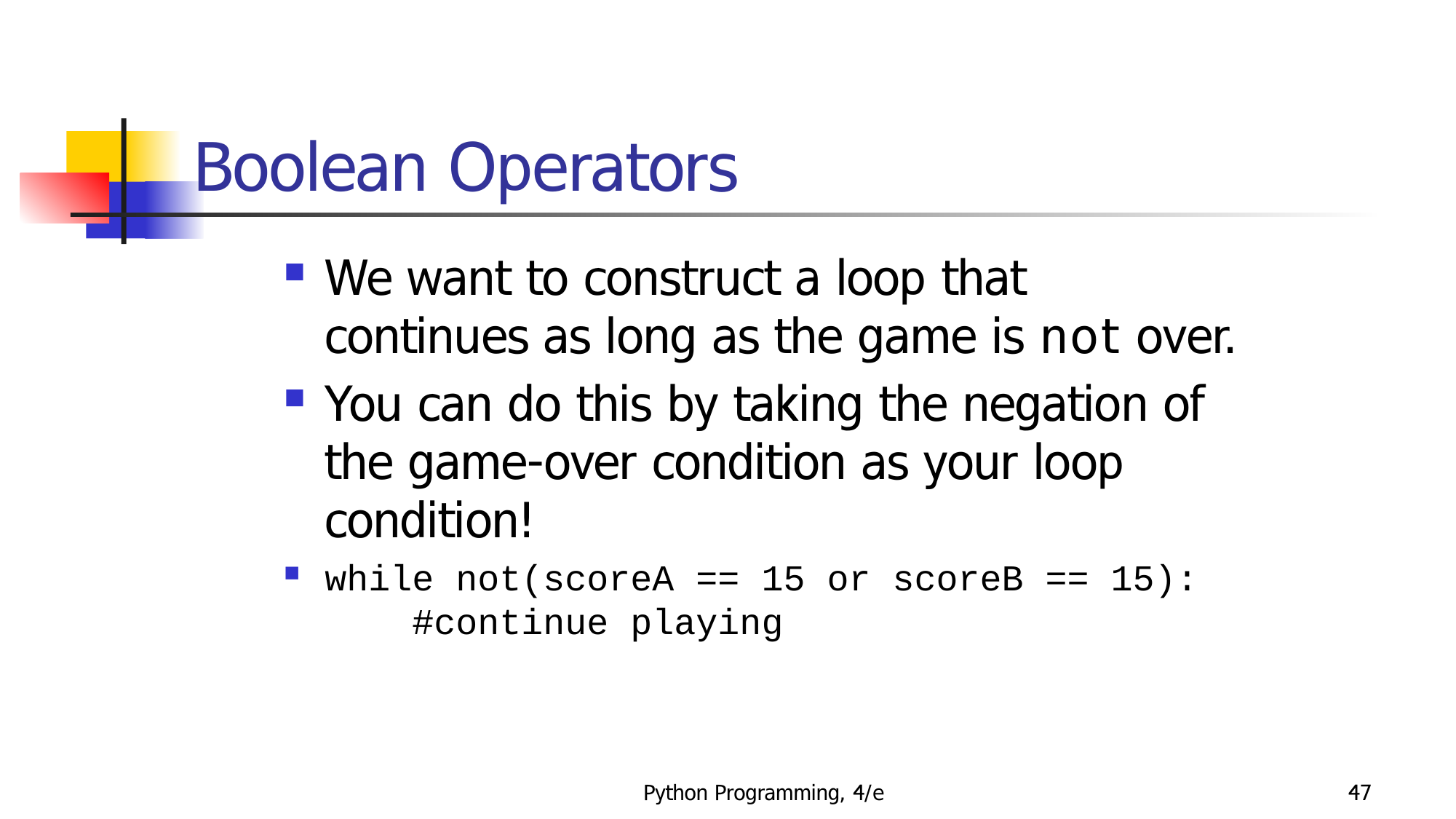

# Boolean Operators
We want to construct a loop that continues as long as the game is not over.
You can do this by taking the negation of the game-over condition as your loop condition!
while not(scoreA == 15 or scoreB == 15):
    #continue playing
Python Programming, 4/e
47